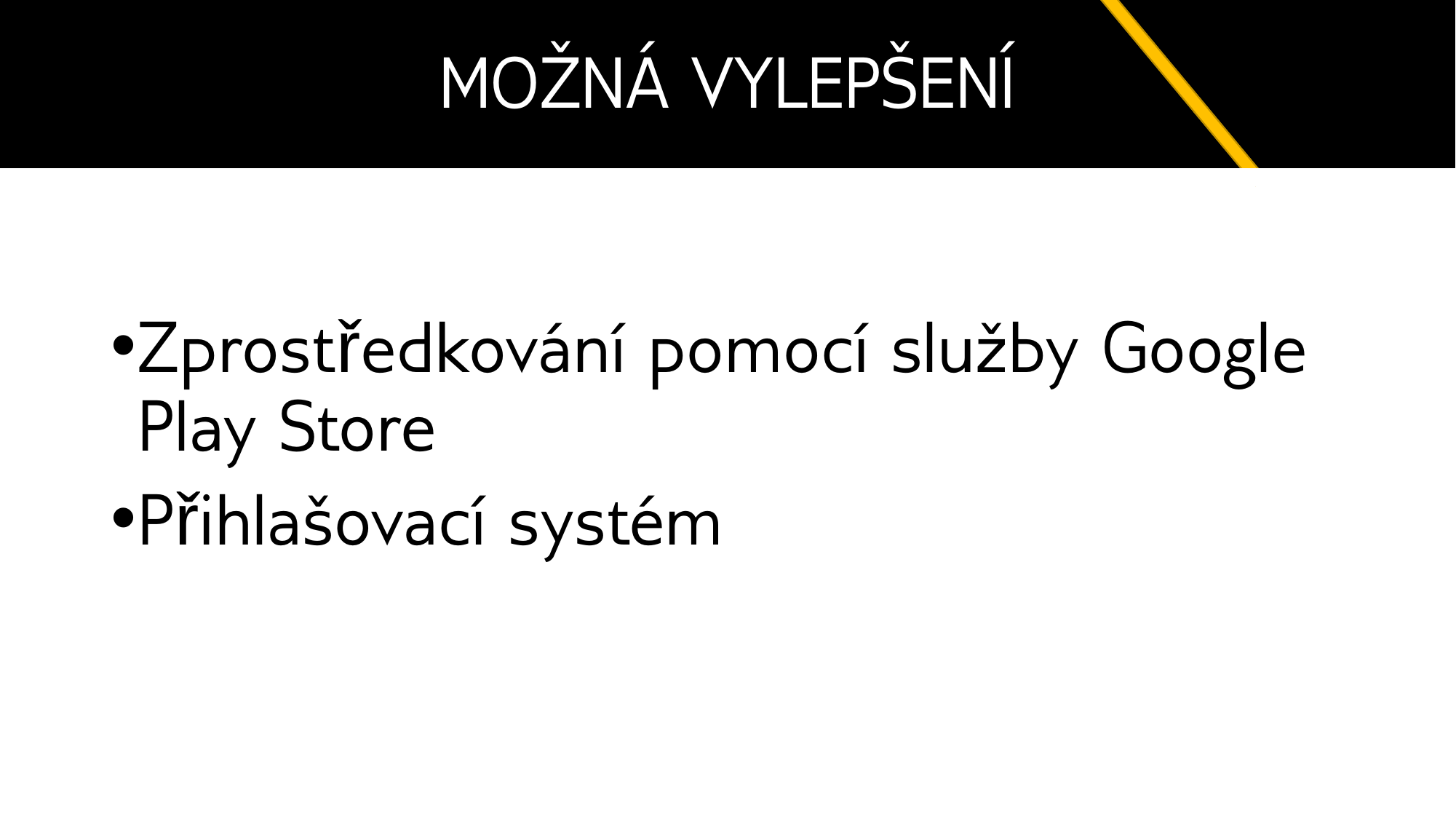

MOŽNÁ VYLEPŠENÍ
#

Zprostředkování pomocí služby Google Play Store
Přihlašovací systém